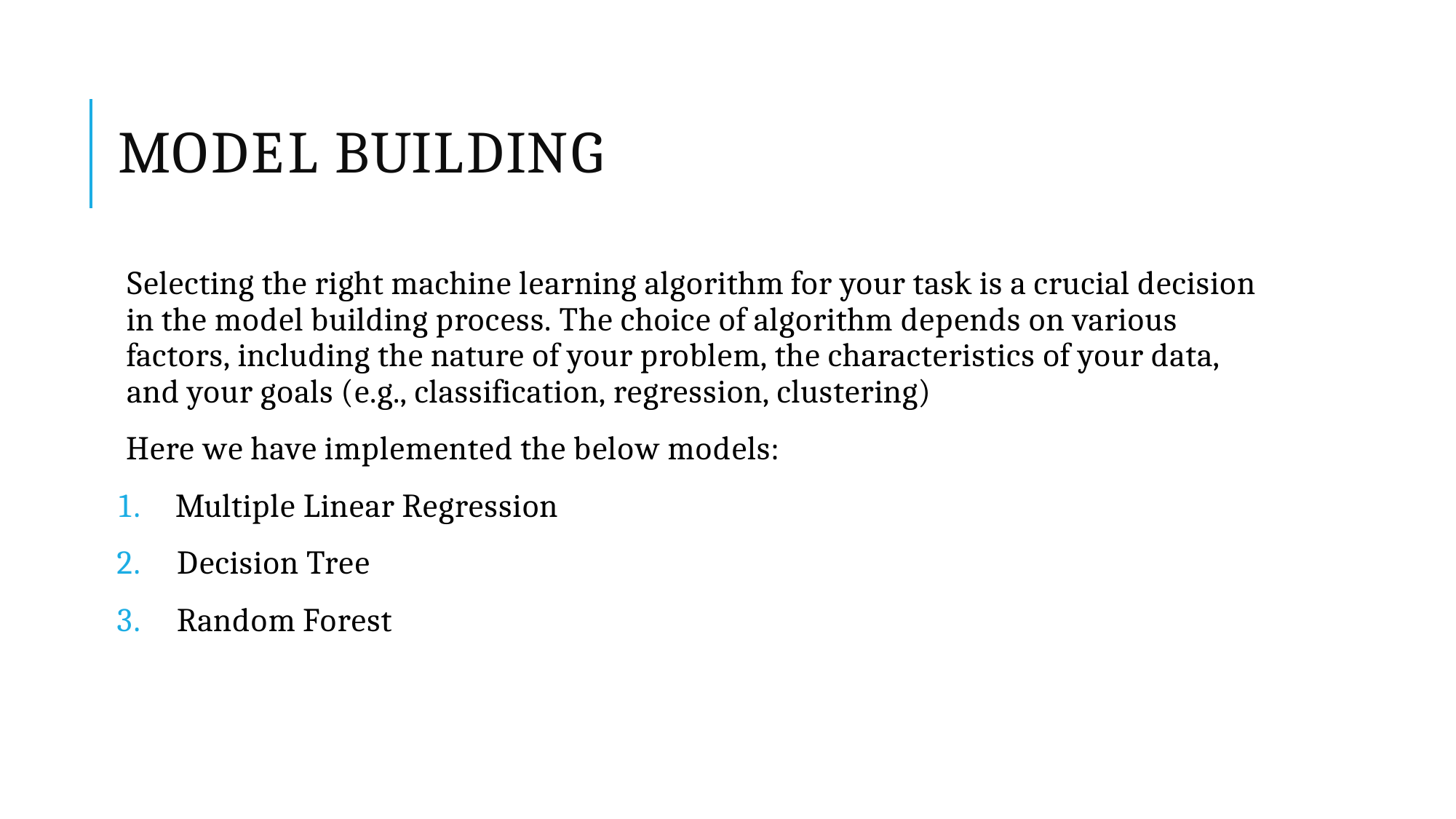

# Model Building
Selecting the right machine learning algorithm for your task is a crucial decision in the model building process. The choice of algorithm depends on various factors, including the nature of your problem, the characteristics of your data, and your goals (e.g., classification, regression, clustering)
Here we have implemented the below models:
Multiple Linear Regression
Decision Tree
Random Forest